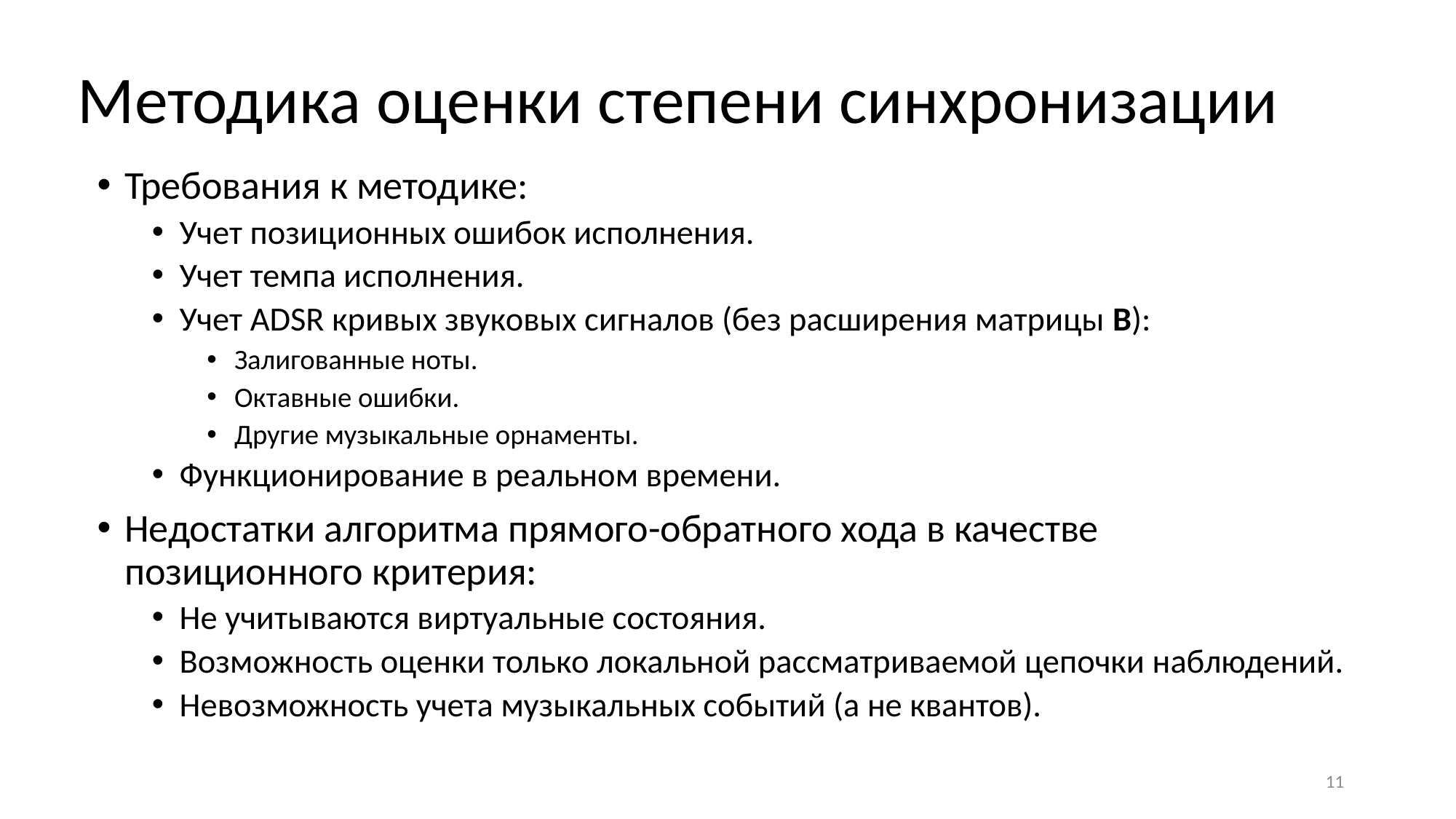

# Методика оценки степени синхронизации
Требования к методике:
Учет позиционных ошибок исполнения.
Учет темпа исполнения.
Учет ADSR кривых звуковых сигналов (без расширения матрицы B):
Залигованные ноты.
Октавные ошибки.
Другие музыкальные орнаменты.
Функционирование в реальном времени.
Недостатки алгоритма прямого-обратного хода в качестве позиционного критерия:
Не учитываются виртуальные состояния.
Возможность оценки только локальной рассматриваемой цепочки наблюдений.
Невозможность учета музыкальных событий (а не квантов).

11